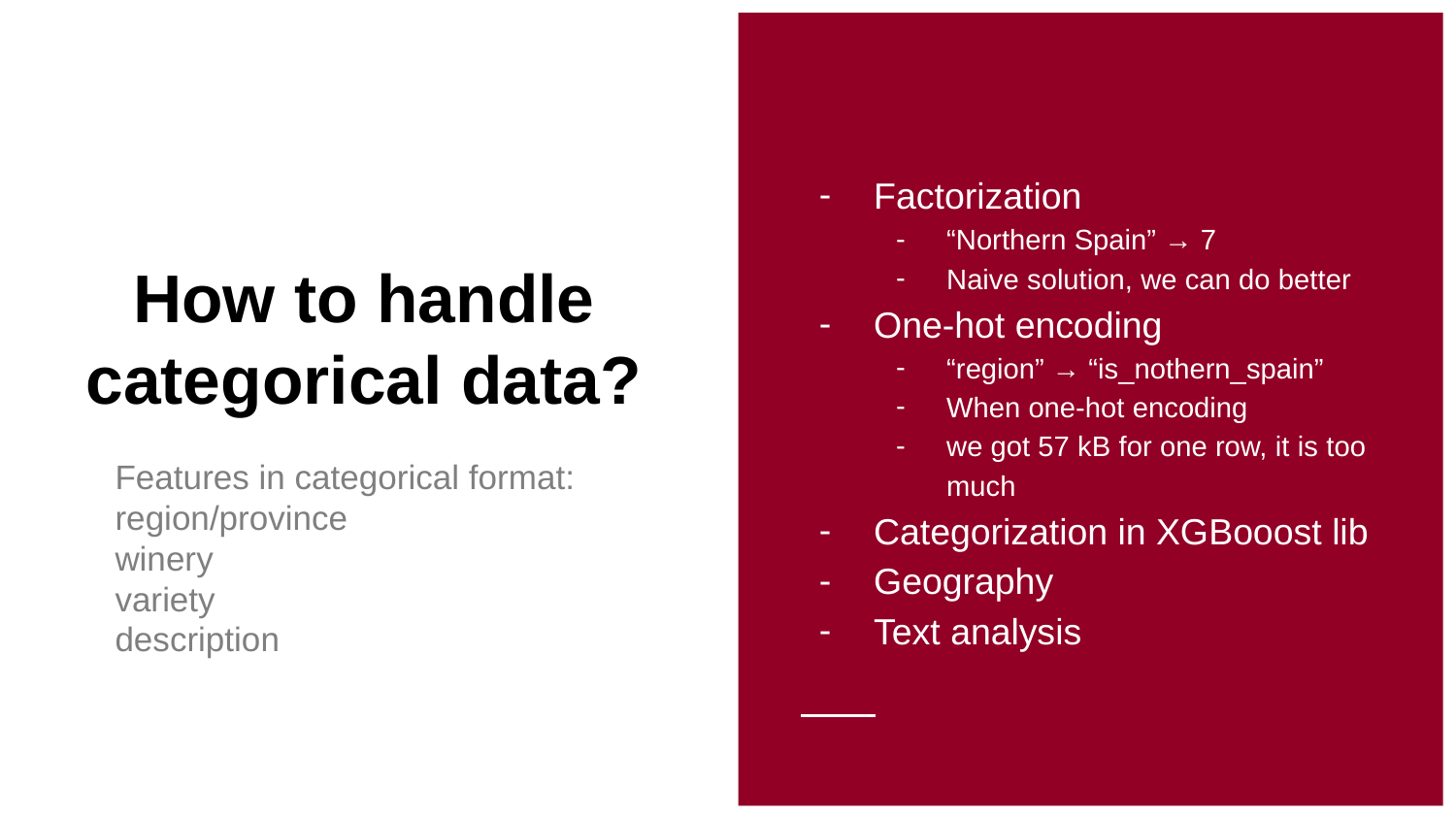

Factorization
“Northern Spain” → 7
Naive solution, we can do better
One-hot encoding
“region” → “is_nothern_spain”
When one-hot encoding
we got 57 kB for one row, it is too much
Categorization in XGBooost lib
Geography
Text analysis
# How to handle categorical data?
Features in categorical format:
region/province
winery
variety
description